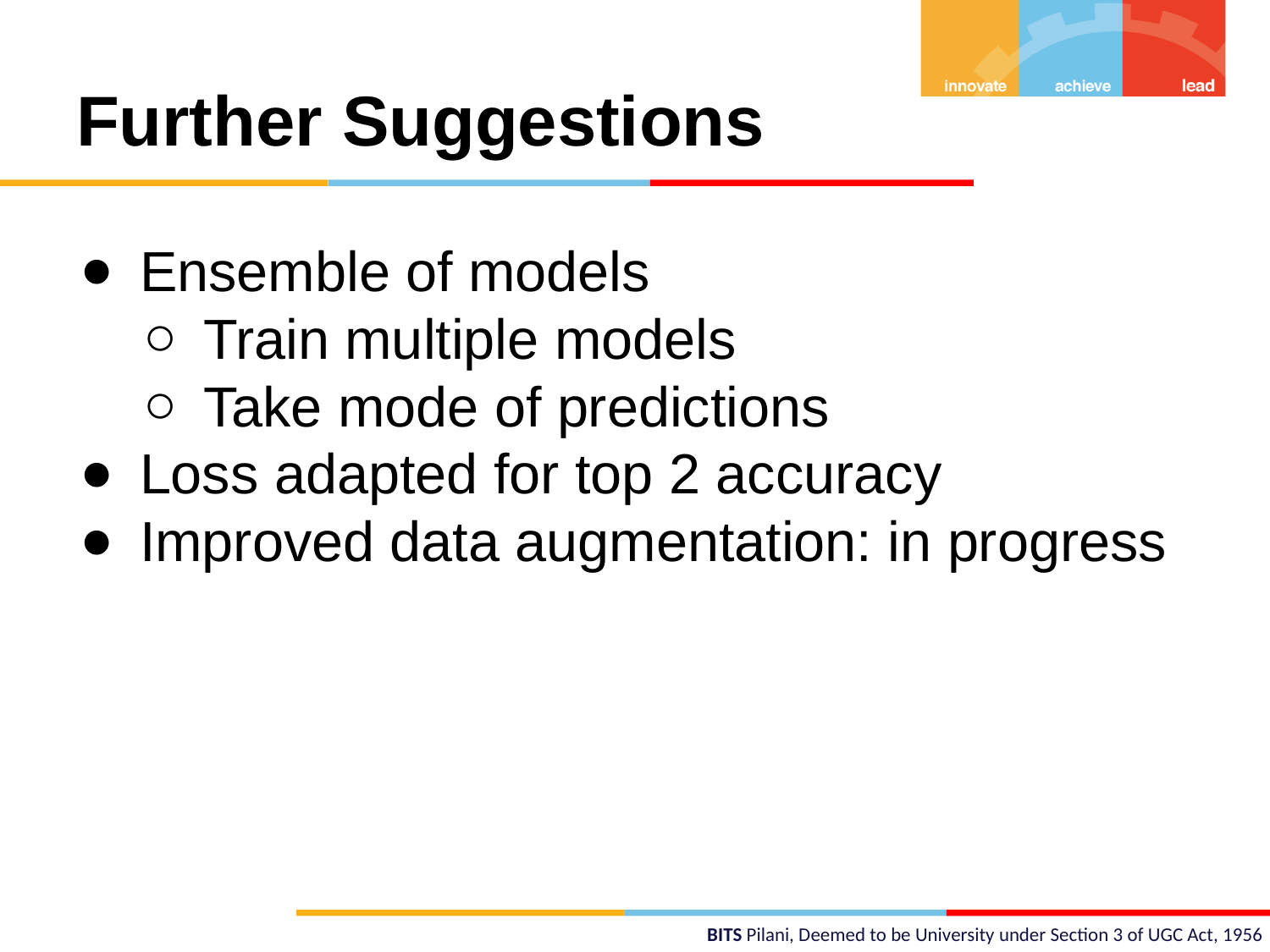

# Further Suggestions
Ensemble of models
Train multiple models
Take mode of predictions
Loss adapted for top 2 accuracy
Improved data augmentation: in progress